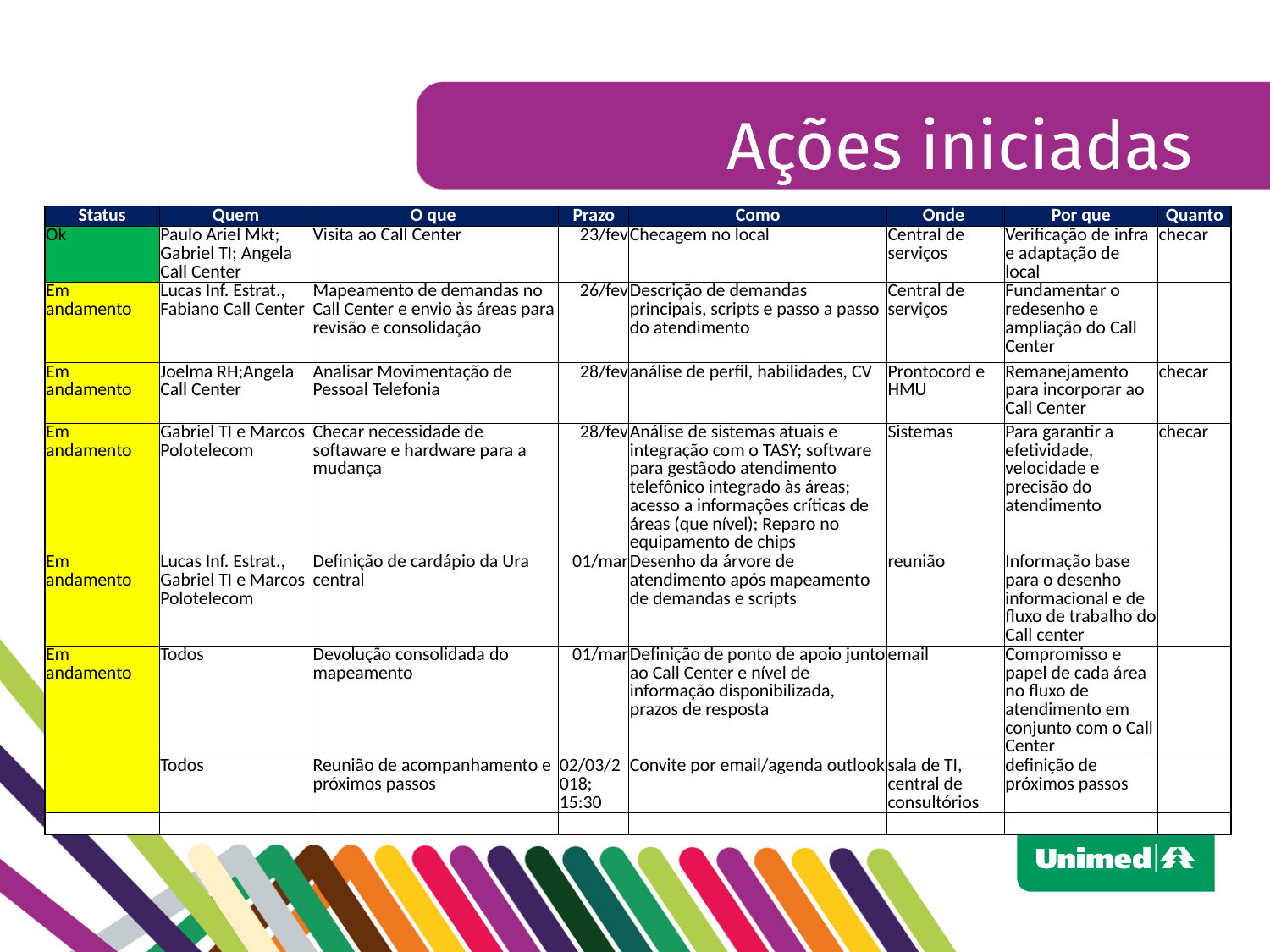

Ações iniciadas
| Status | Quem | O que | Prazo | Como | Onde | Por que | Quanto |
| --- | --- | --- | --- | --- | --- | --- | --- |
| Ok | Paulo Ariel Mkt; Gabriel TI; Angela Call Center | Visita ao Call Center | 23/fev | Checagem no local | Central de serviços | Verificação de infra e adaptação de local | checar |
| Em andamento | Lucas Inf. Estrat., Fabiano Call Center | Mapeamento de demandas no Call Center e envio às áreas para revisão e consolidação | 26/fev | Descrição de demandas principais, scripts e passo a passo do atendimento | Central de serviços | Fundamentar o redesenho e ampliação do Call Center |  |
| Em andamento | Joelma RH;Angela Call Center | Analisar Movimentação de Pessoal Telefonia | 28/fev | análise de perfil, habilidades, CV | Prontocord e HMU | Remanejamento para incorporar ao Call Center | checar |
| Em andamento | Gabriel TI e Marcos Polotelecom | Checar necessidade de softaware e hardware para a mudança | 28/fev | Análise de sistemas atuais e integração com o TASY; software para gestãodo atendimento telefônico integrado às áreas; acesso a informações críticas de áreas (que nível); Reparo no equipamento de chips | Sistemas | Para garantir a efetividade, velocidade e precisão do atendimento | checar |
| Em andamento | Lucas Inf. Estrat., Gabriel TI e Marcos Polotelecom | Definição de cardápio da Ura central | 01/mar | Desenho da árvore de atendimento após mapeamento de demandas e scripts | reunião | Informação base para o desenho informacional e de fluxo de trabalho do Call center |  |
| Em andamento | Todos | Devolução consolidada do mapeamento | 01/mar | Definição de ponto de apoio junto ao Call Center e nível de informação disponibilizada, prazos de resposta | email | Compromisso e papel de cada área no fluxo de atendimento em conjunto com o Call Center |  |
|  | Todos | Reunião de acompanhamento e próximos passos | 02/03/2018; 15:30 | Convite por email/agenda outlook | sala de TI, central de consultórios | definição de próximos passos |  |
|  |  |  |  |  |  |  |  |